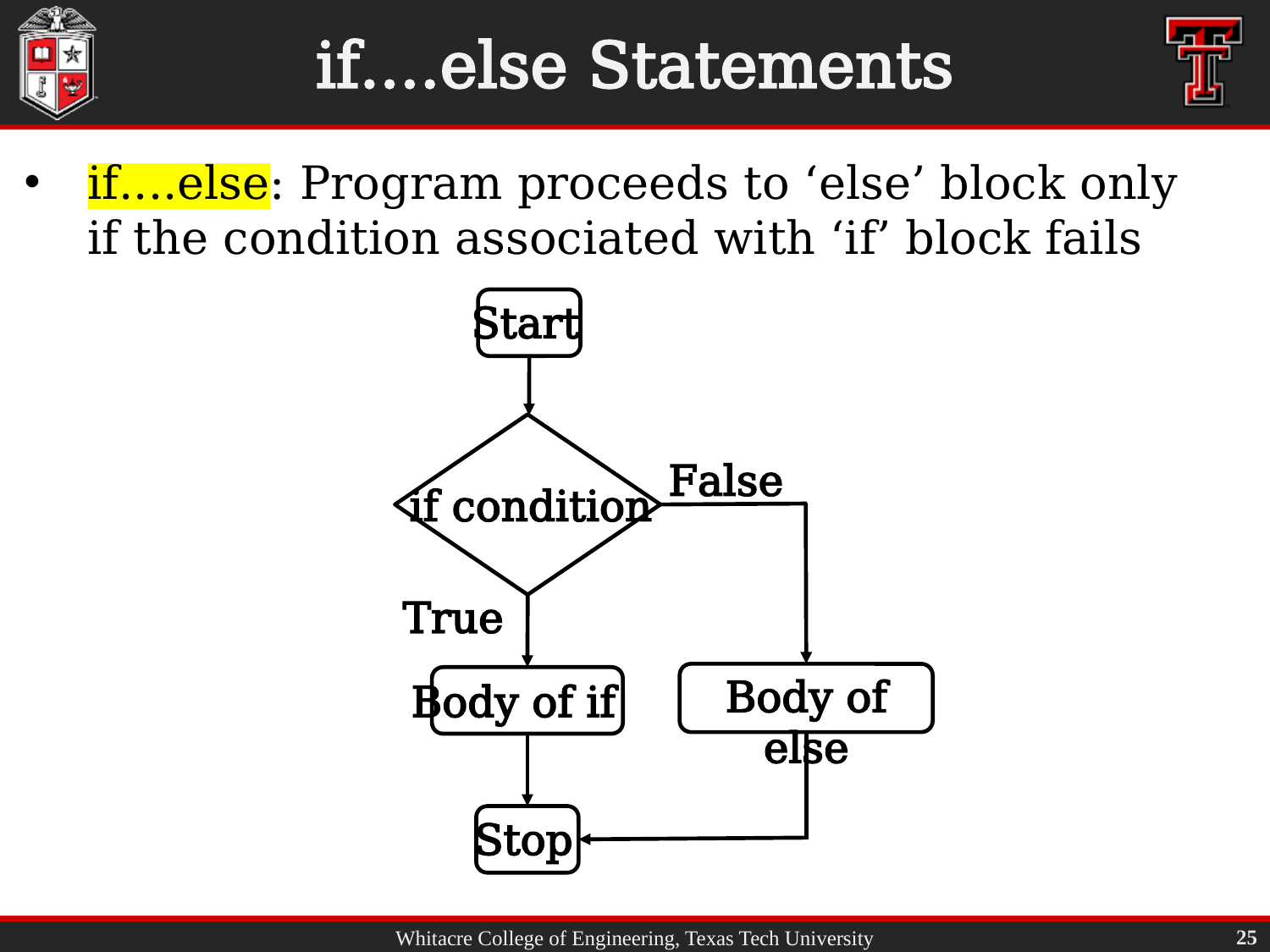

# if....else Statements
if....else: Program proceeds to ‘else’ block only if the condition associated with ‘if’ block fails
Start

if condition
False
True
Body of else

Body of if

Stop
25